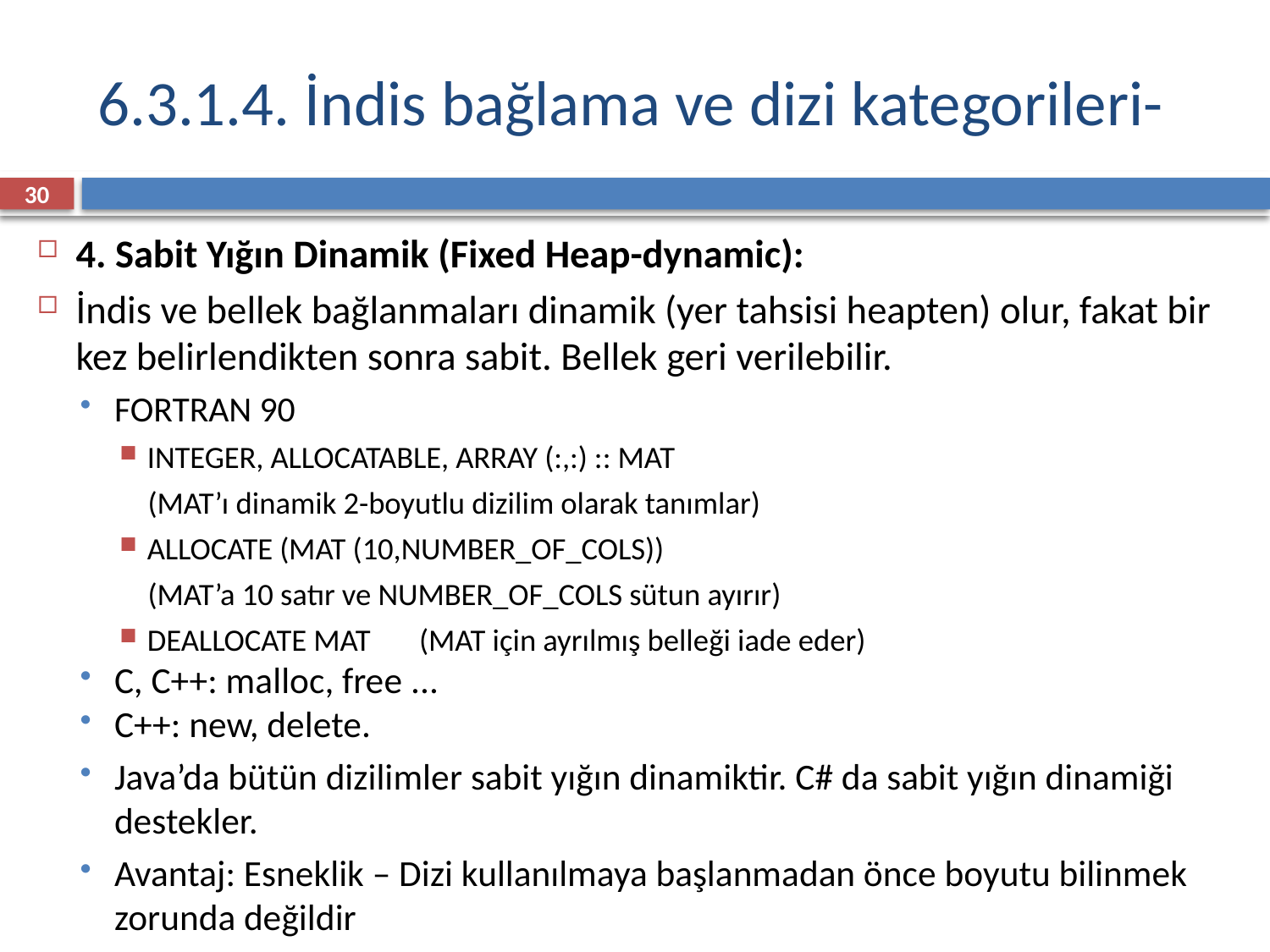

# 6.3.1.4. İndis bağlama ve dizi kategorileri-
30
4. Sabit Yığın Dinamik (Fixed Heap-dynamic):
İndis ve bellek bağlanmaları dinamik (yer tahsisi heapten) olur, fakat bir kez belirlendikten sonra sabit. Bellek geri verilebilir.
FORTRAN 90
INTEGER, ALLOCATABLE, ARRAY (:,:) :: MAT
    (MAT’ı dinamik 2-boyutlu dizilim olarak tanımlar)
ALLOCATE (MAT (10,NUMBER_OF_COLS))
    (MAT’a 10 satır ve NUMBER_OF_COLS sütun ayırır)
DEALLOCATE MAT       (MAT için ayrılmış belleği iade eder)
C, C++: malloc, free ...
C++: new, delete.
Java’da bütün dizilimler sabit yığın dinamiktir. C# da sabit yığın dinamiği destekler.
Avantaj: Esneklik – Dizi kullanılmaya başlanmadan önce boyutu bilinmek zorunda değildir